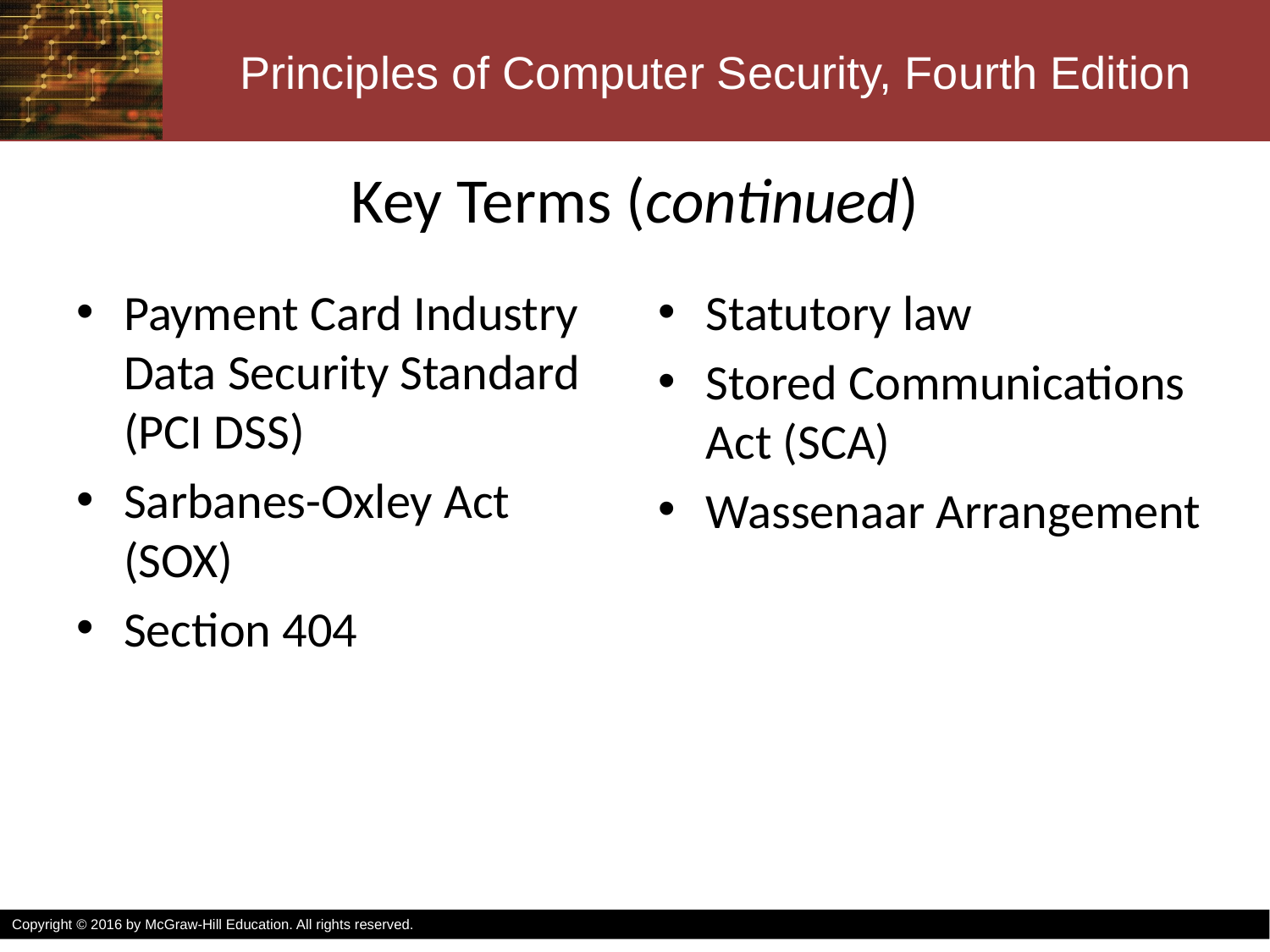

# Key Terms (continued)
Payment Card Industry Data Security Standard
(PCI DSS)
Sarbanes-Oxley Act (SOX)
Section 404
Statutory law
Stored Communications Act (SCA)
Wassenaar Arrangement